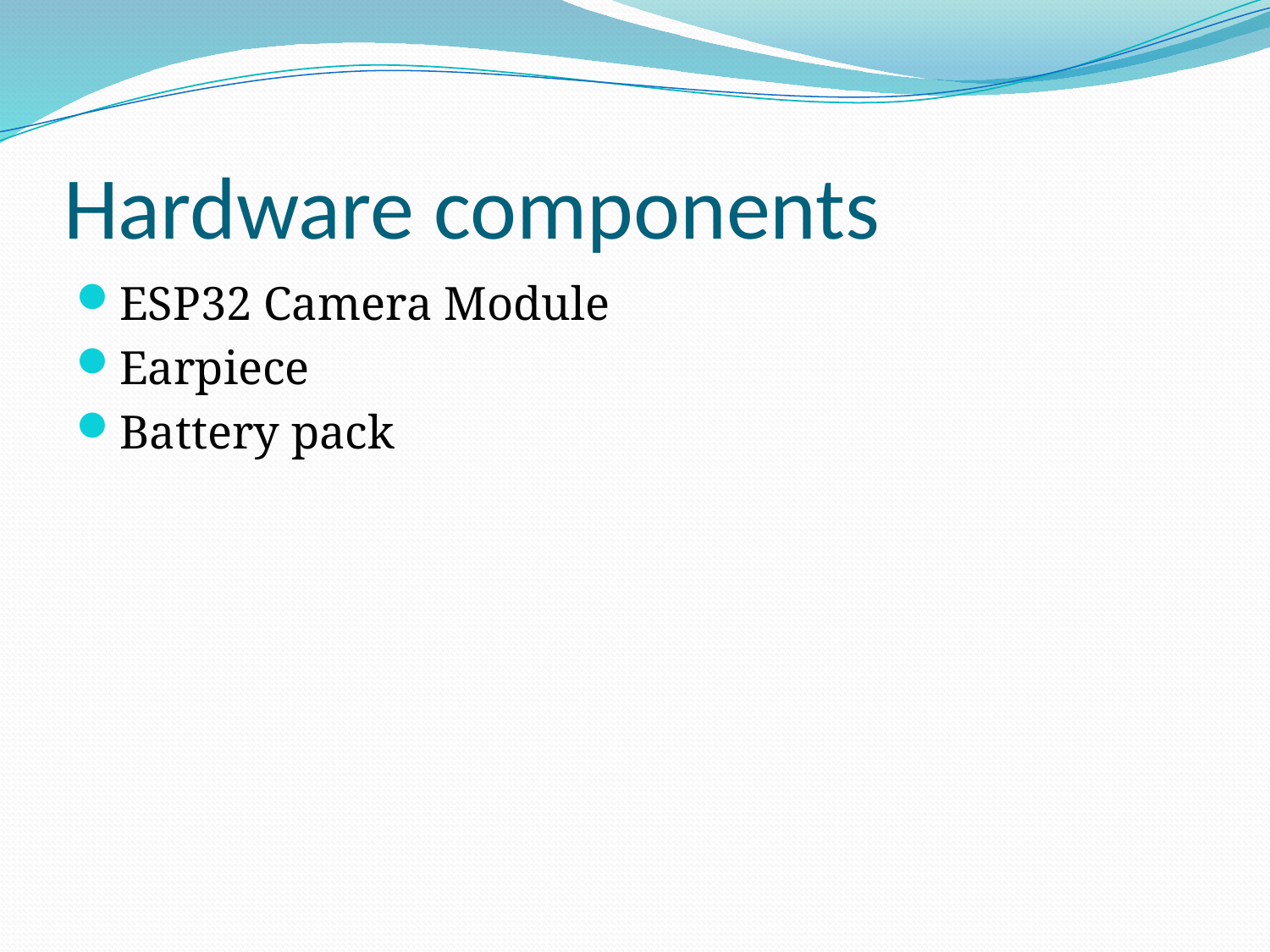

# Hardware components
ESP32 Camera Module
Earpiece
Battery pack